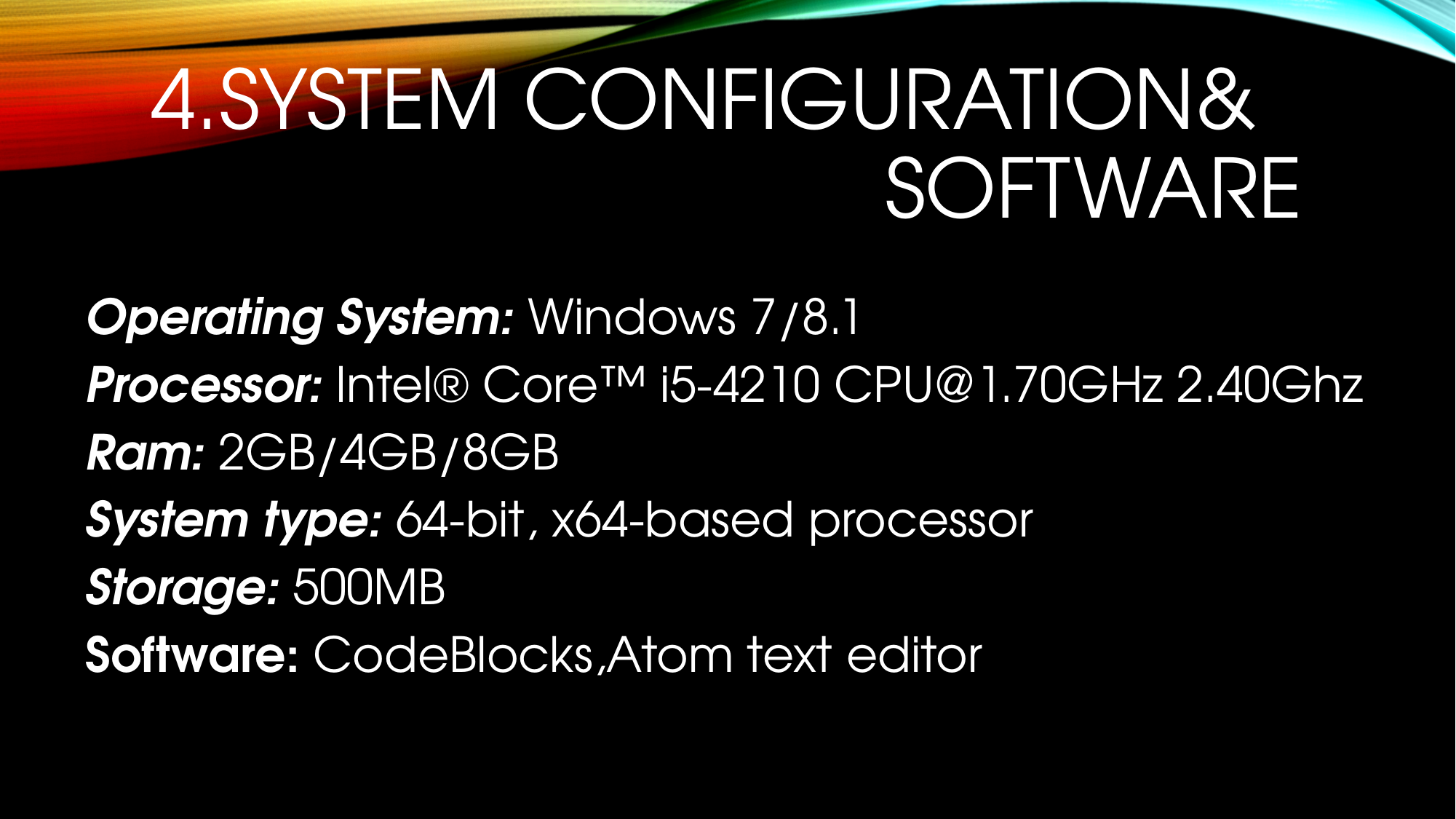

# 4.System Configuration&   Software
Operating System: Windows 7/8.1
Processor: Intel® Core™ i5-4210 CPU@1.70GHz 2.40Ghz
Ram: 2GB/4GB/8GB
System type: 64-bit, x64-based processor
Storage: 500MB
Software: CodeBlocks,Atom text editor